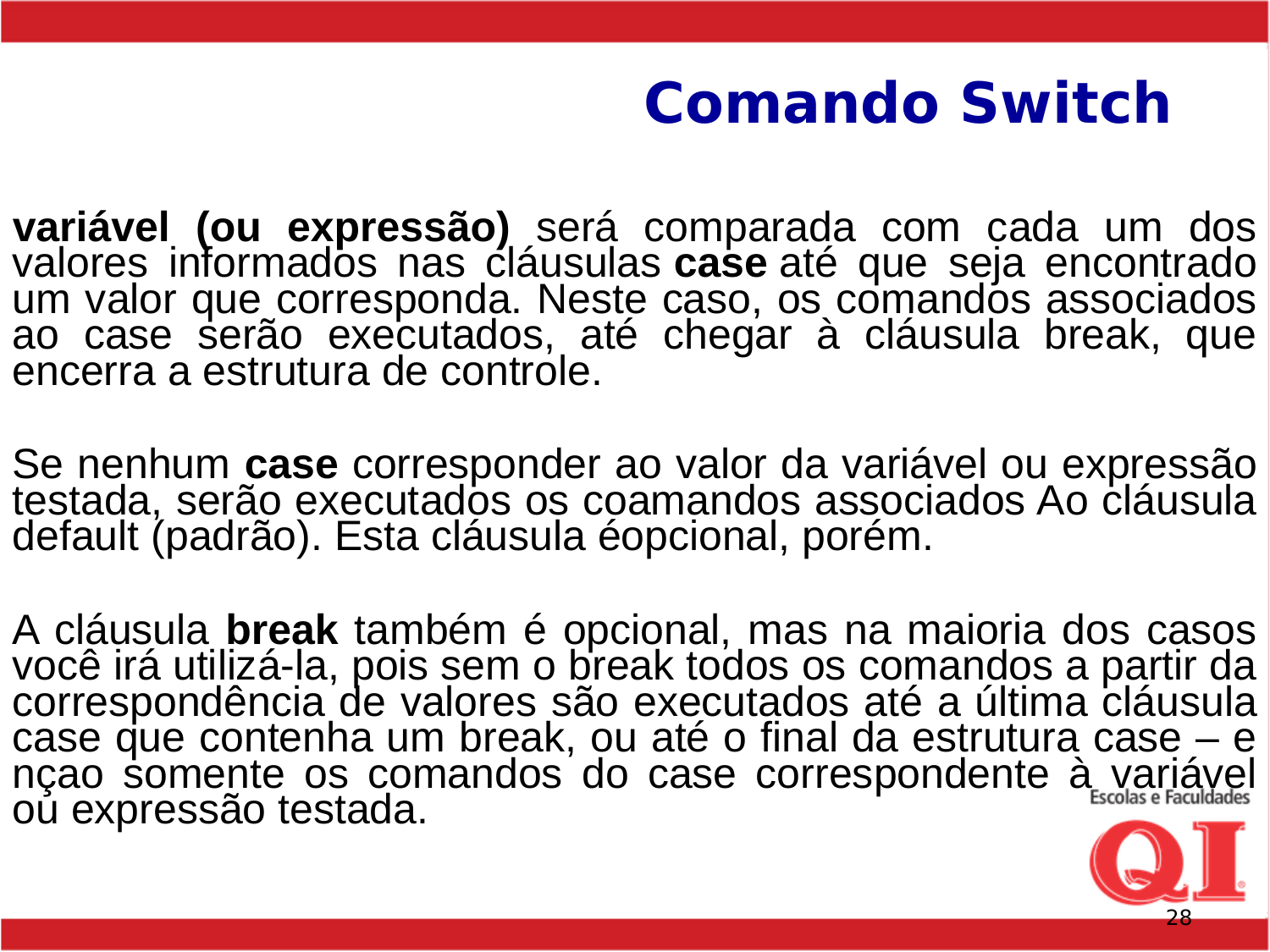

# Comando Switch
variável (ou expressão) será comparada com cada um dos valores informados nas cláusulas case até que seja encontrado um valor que corresponda. Neste caso, os comandos associados ao case serão executados, até chegar à cláusula break, que encerra a estrutura de controle.

Se nenhum case corresponder ao valor da variável ou expressão testada, serão executados os coamandos associados Ao cláusula default (padrão). Esta cláusula éopcional, porém.

A cláusula break também é opcional, mas na maioria dos casos você irá utilizá-la, pois sem o break todos os comandos a partir da correspondência de valores são executados até a última cláusula case que contenha um break, ou até o final da estrutura case – e nçao somente os comandos do case correspondente à variável ou expressão testada.
28